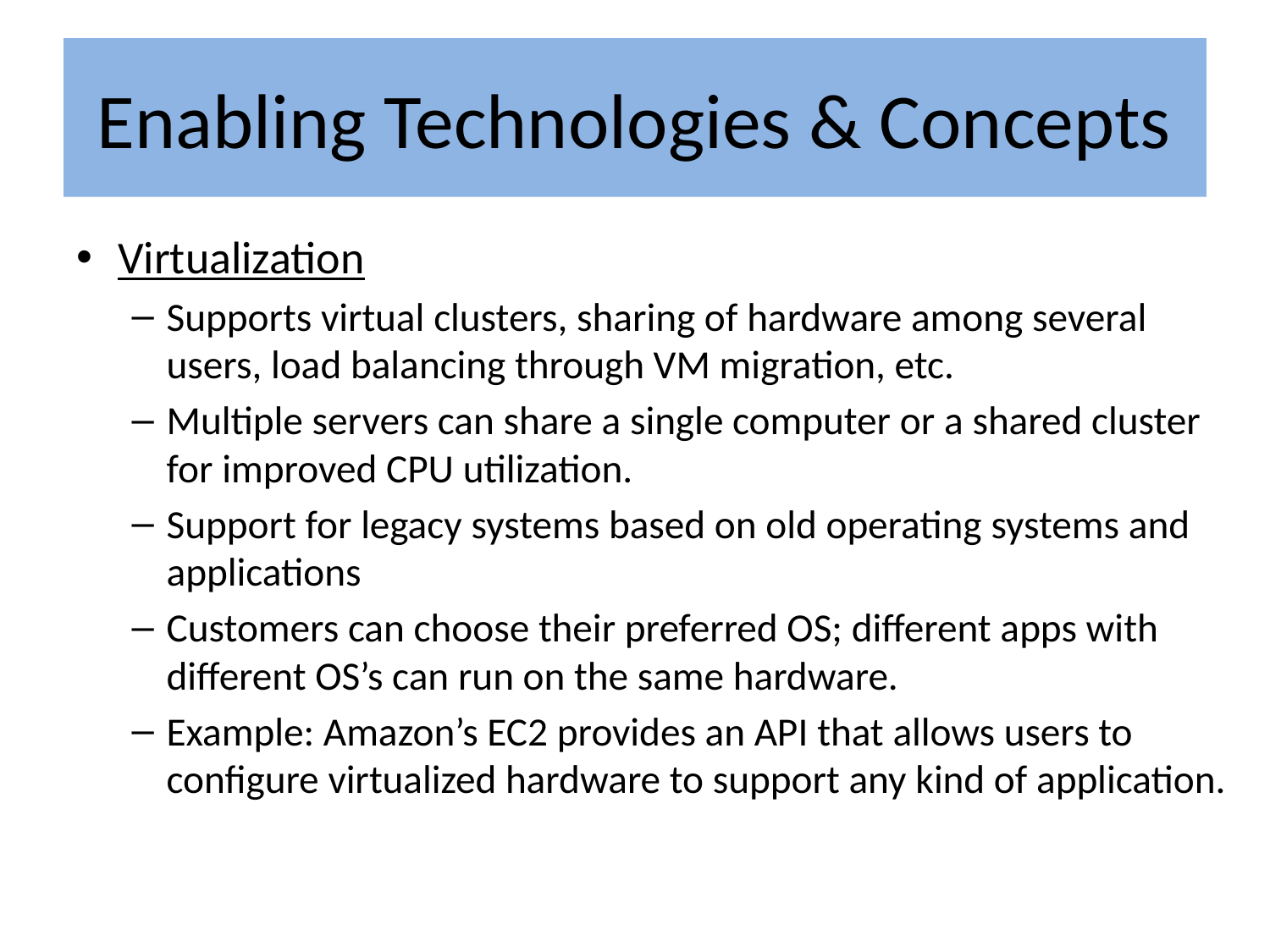

# Enabling Technologies & Concepts
Virtualization
Supports virtual clusters, sharing of hardware among several users, load balancing through VM migration, etc.
Multiple servers can share a single computer or a shared cluster for improved CPU utilization.
Support for legacy systems based on old operating systems and applications
Customers can choose their preferred OS; different apps with different OS’s can run on the same hardware.
Example: Amazon’s EC2 provides an API that allows users to configure virtualized hardware to support any kind of application.